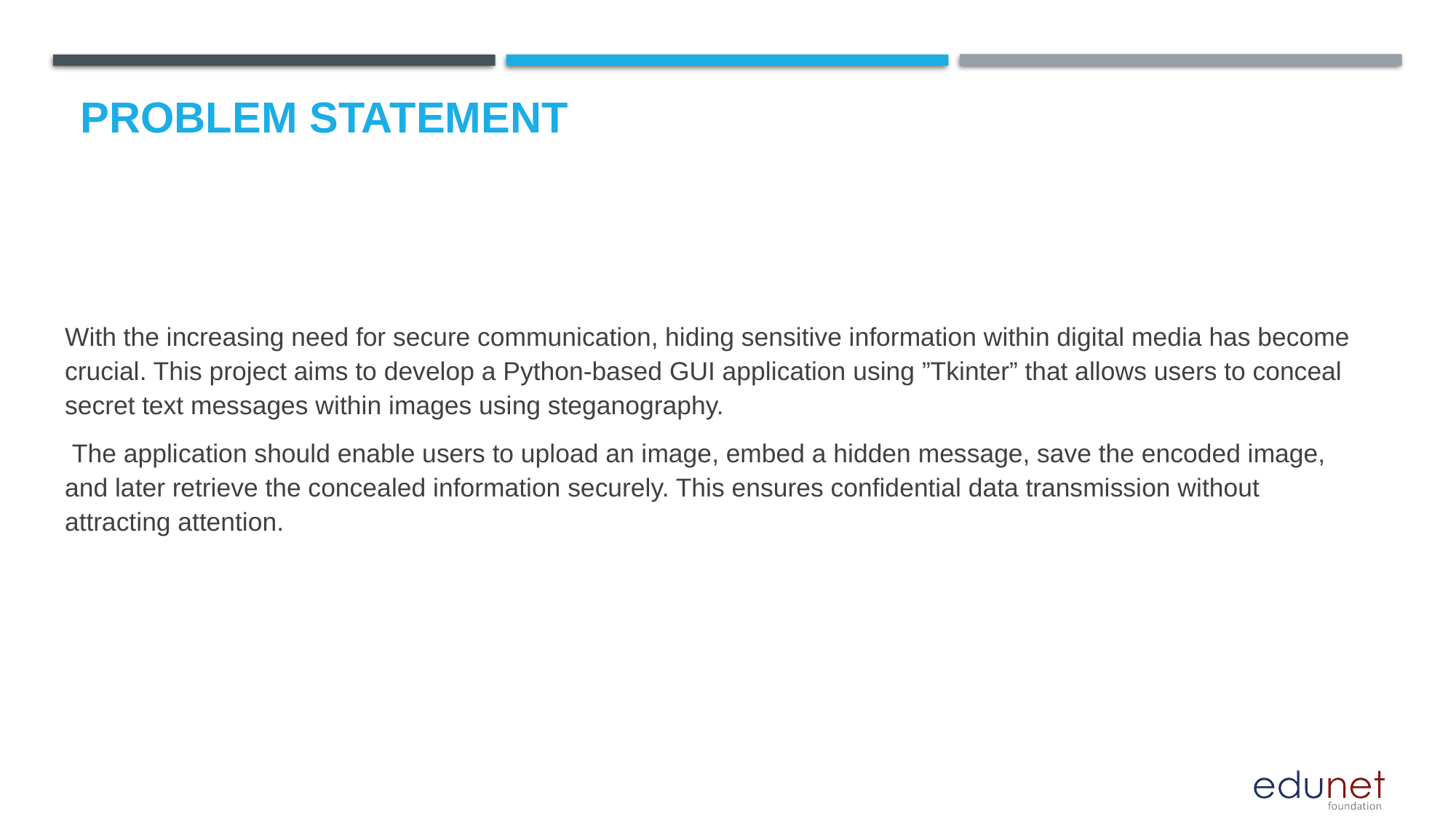

# Problem Statement
With the increasing need for secure communication, hiding sensitive information within digital media has become crucial. This project aims to develop a Python-based GUI application using ”Tkinter” that allows users to conceal secret text messages within images using steganography.
 The application should enable users to upload an image, embed a hidden message, save the encoded image, and later retrieve the concealed information securely. This ensures confidential data transmission without attracting attention.